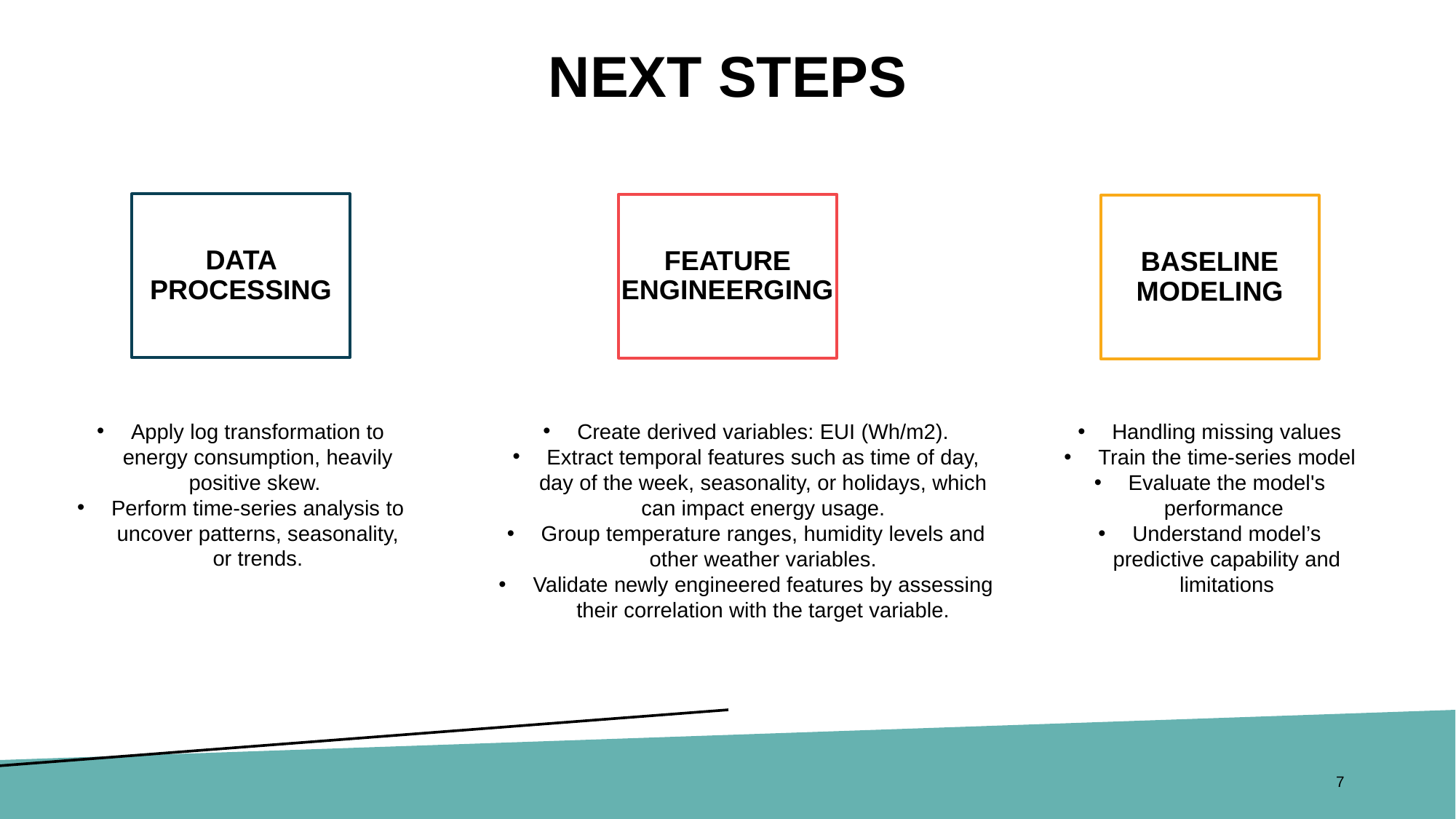

# NEXT steps
DATA PROCESSING
FEATURE ENGINEERGING
BASELINE MODELING
Create derived variables: EUI (Wh/m2).
Extract temporal features such as time of day, day of the week, seasonality, or holidays, which can impact energy usage.
Group temperature ranges, humidity levels and other weather variables.
Validate newly engineered features by assessing their correlation with the target variable.
Apply log transformation to energy consumption, heavily positive skew.
Perform time-series analysis to uncover patterns, seasonality, or trends.
Handling missing values
Train the time-series model
Evaluate the model's performance
Understand model’s predictive capability and limitations
7